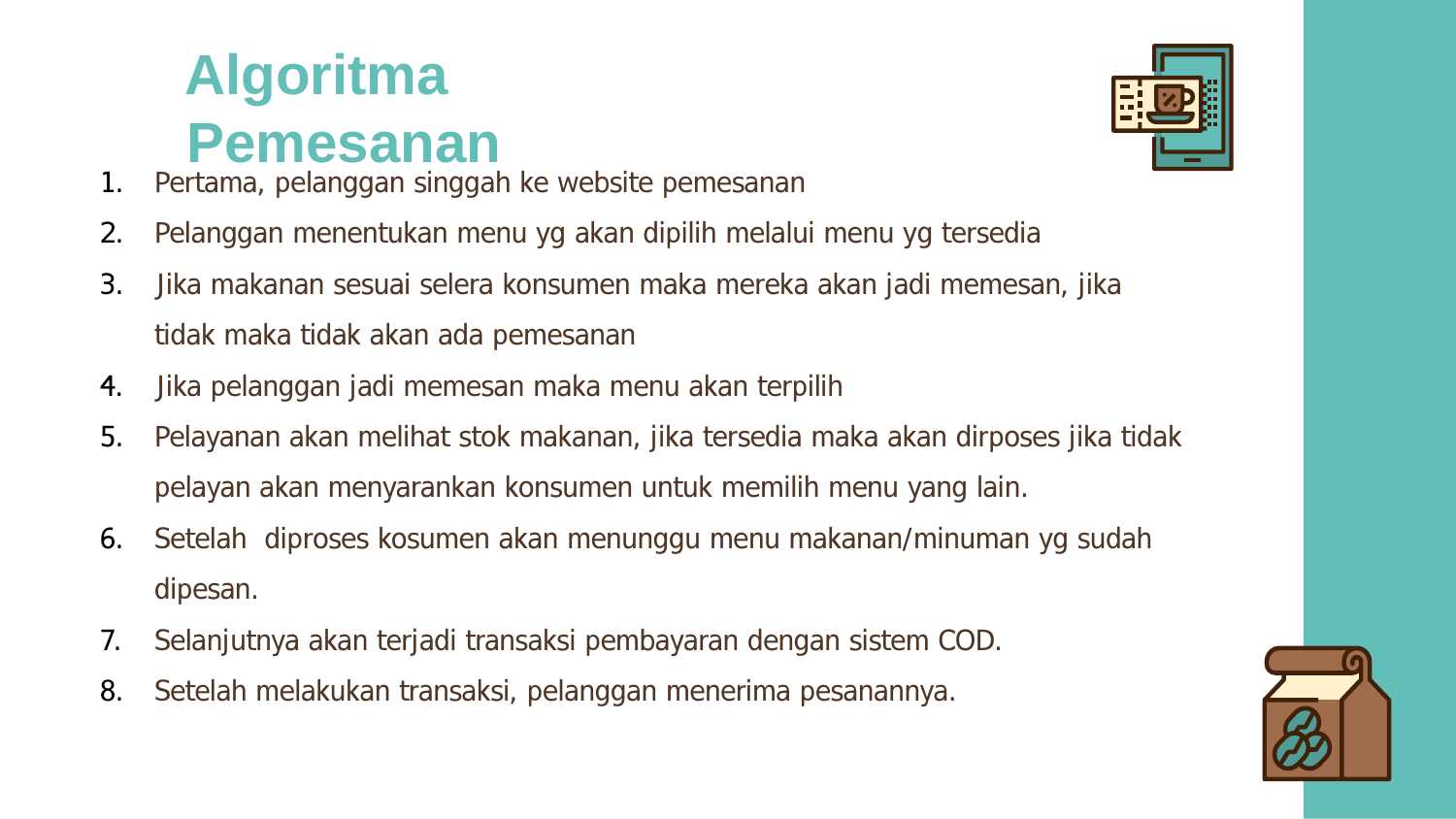

Algoritma Pemesanan

Pertama, pelanggan singgah ke website pemesanan
Pelanggan menentukan menu yg akan dipilih melalui menu yg tersedia
Jika makanan sesuai selera konsumen maka mereka akan jadi memesan, jika tidak maka tidak akan ada pemesanan
Jika pelanggan jadi memesan maka menu akan terpilih
Pelayanan akan melihat stok makanan, jika tersedia maka akan dirposes jika tidak pelayan akan menyarankan konsumen untuk memilih menu yang lain.
Setelah  diproses kosumen akan menunggu menu makanan/minuman yg sudah dipesan.
Selanjutnya akan terjadi transaksi pembayaran dengan sistem COD.
Setelah melakukan transaksi, pelanggan menerima pesanannya.